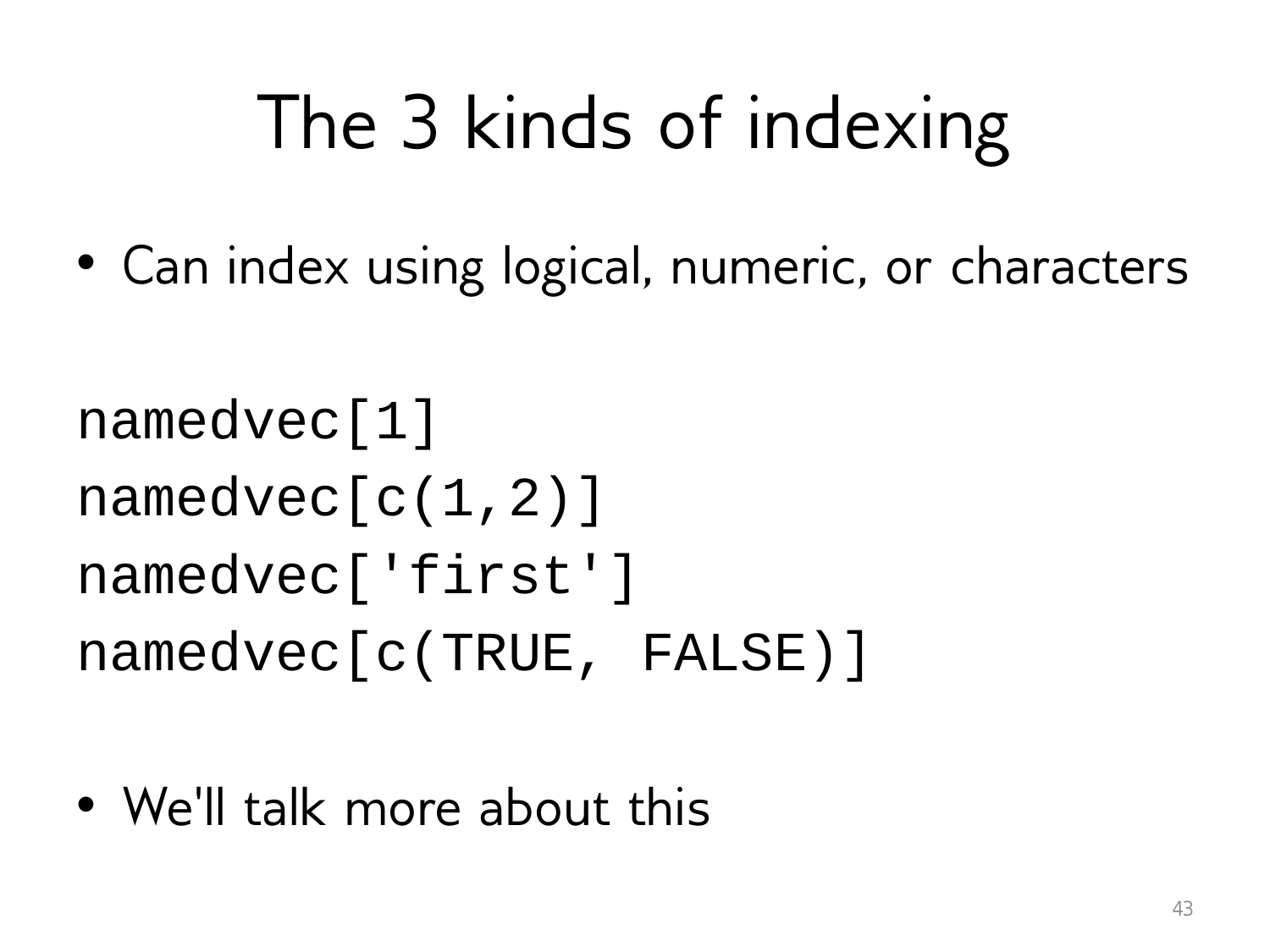

# The 3 kinds of indexing
Can index using logical, numeric, or characters

namedvec[1]
namedvec[c(1,2)]
namedvec['first']
namedvec[c(TRUE, FALSE)]

We'll talk more about this
43